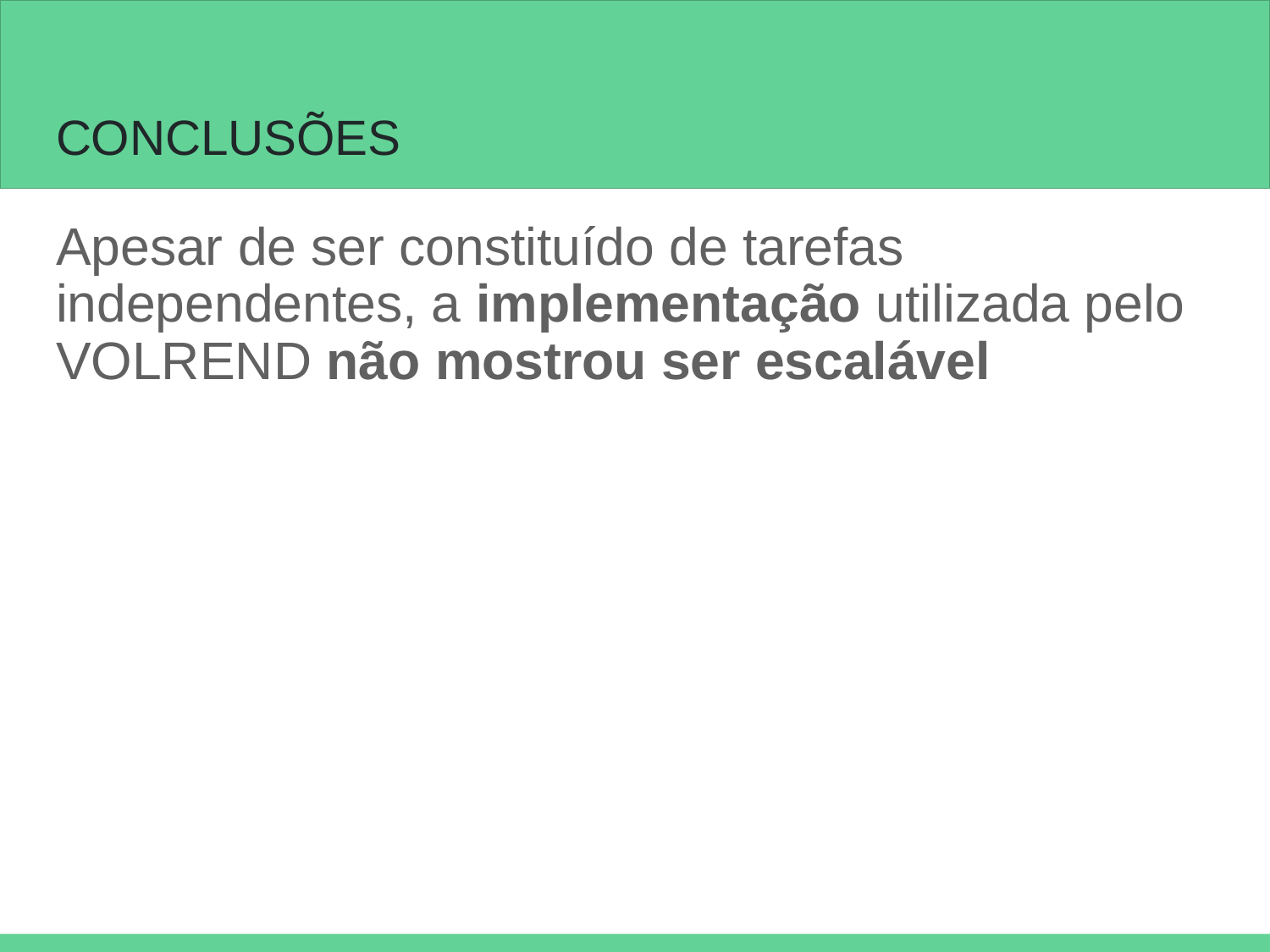

# CONCLUSÕES
Apesar de ser constituído de tarefas independentes, a implementação utilizada pelo VOLREND não mostrou ser escalável